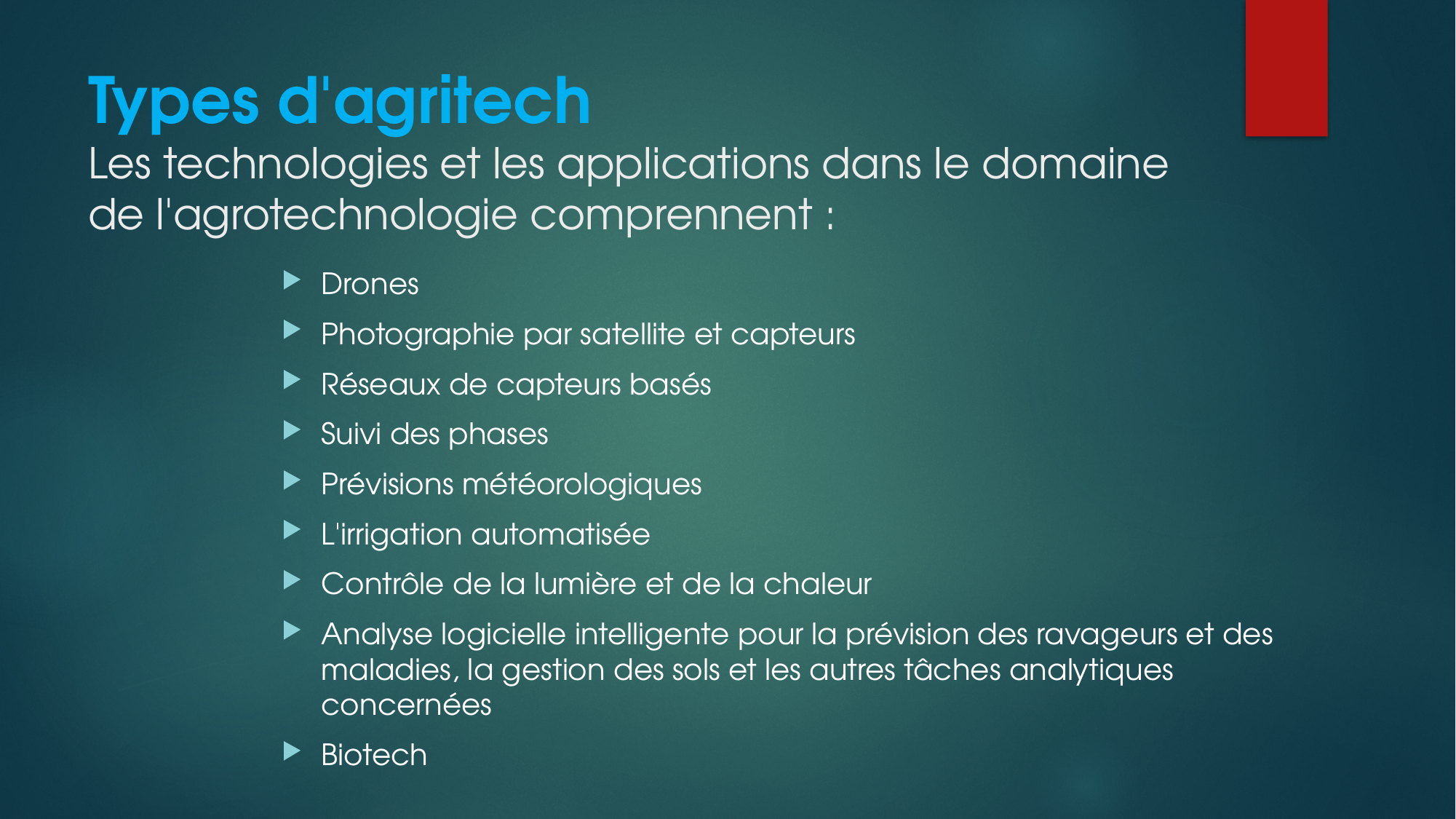

# Types d'agritech Les technologies et les applications dans le domaine de l'agrotechnologie comprennent :
Drones
Photographie par satellite et capteurs
Réseaux de capteurs basés
Suivi des phases
Prévisions météorologiques
L'irrigation automatisée
Contrôle de la lumière et de la chaleur
Analyse logicielle intelligente pour la prévision des ravageurs et des maladies, la gestion des sols et les autres tâches analytiques concernées
Biotech